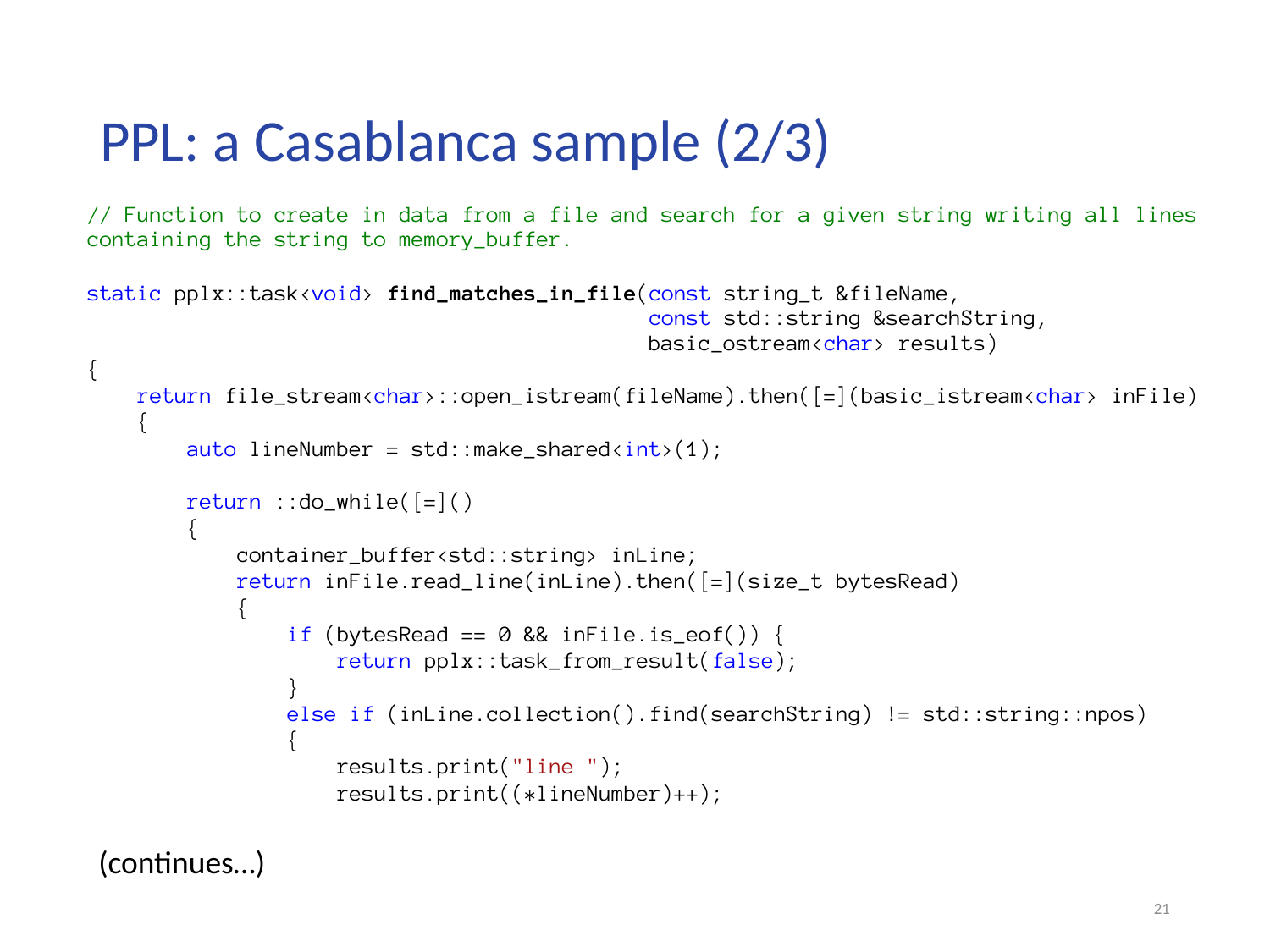

# PPL: a Casablanca sample (2/3)
// Function to create in data from a file and search for a given string writing all lines containing the string to memory_buffer.
static pplx::task<void> find_matches_in_file(const string_t &fileName,
                                             const std::string &searchString,
                                             basic_ostream<char> results)
{
    return file_stream<char>::open_istream(fileName).then([=](basic_istream<char> inFile)
    {
        auto lineNumber = std::make_shared<int>(1);

        return ::do_while([=]()
        {
            container_buffer<std::string> inLine;
            return inFile.read_line(inLine).then([=](size_t bytesRead)
            {
                if (bytesRead == 0 && inFile.is_eof()) {
                    return pplx::task_from_result(false);
                }
                else if (inLine.collection().find(searchString) != std::string::npos)
                {
                    results.print("line ");
                    results.print((*lineNumber)++);
(continues…)
21